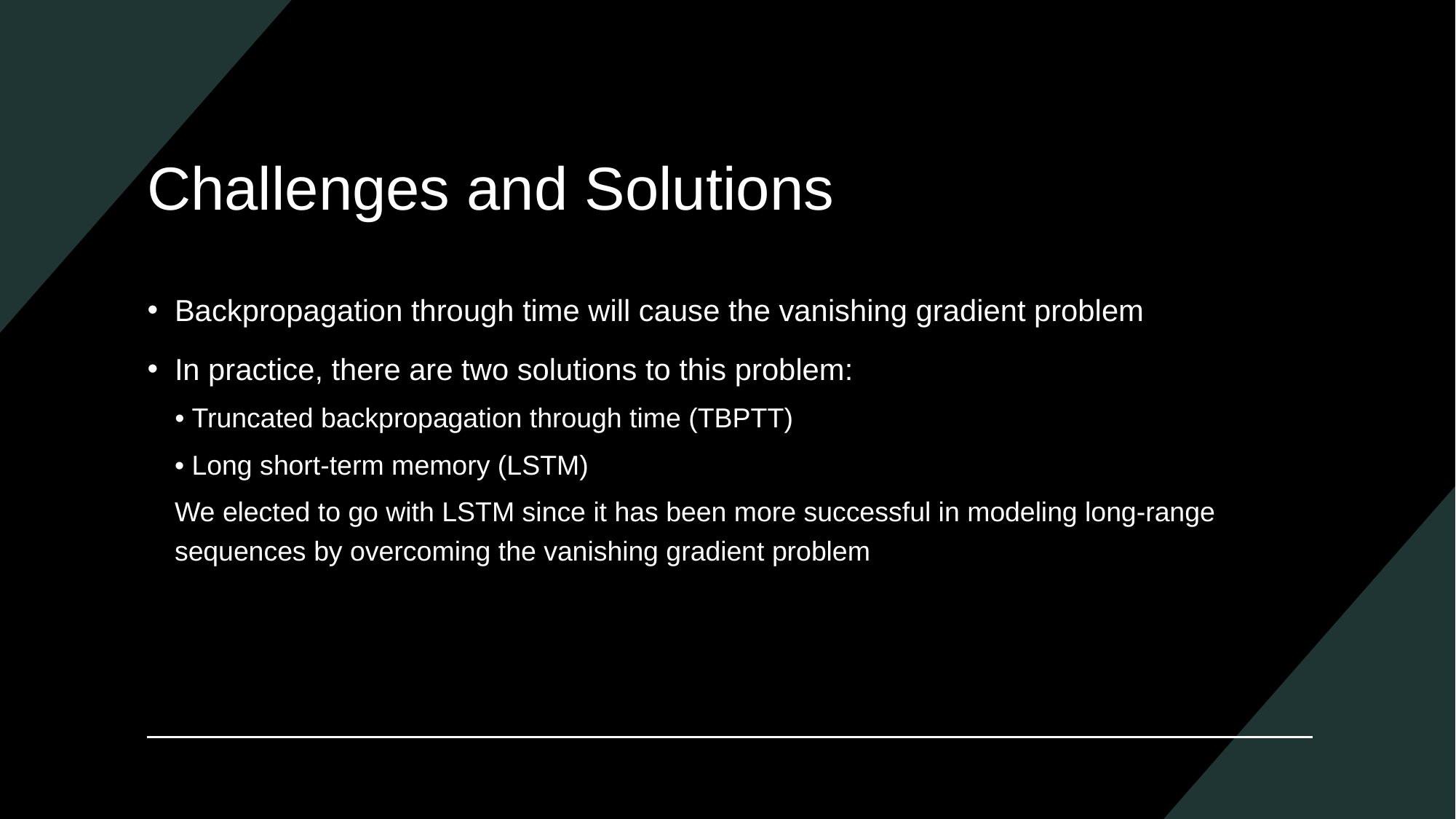

# Challenges and Solutions
Backpropagation through time will cause the vanishing gradient problem
In practice, there are two solutions to this problem:
• Truncated backpropagation through time (TBPTT)
• Long short-term memory (LSTM)
We elected to go with LSTM since it has been more successful in modeling long-range sequences by overcoming the vanishing gradient problem